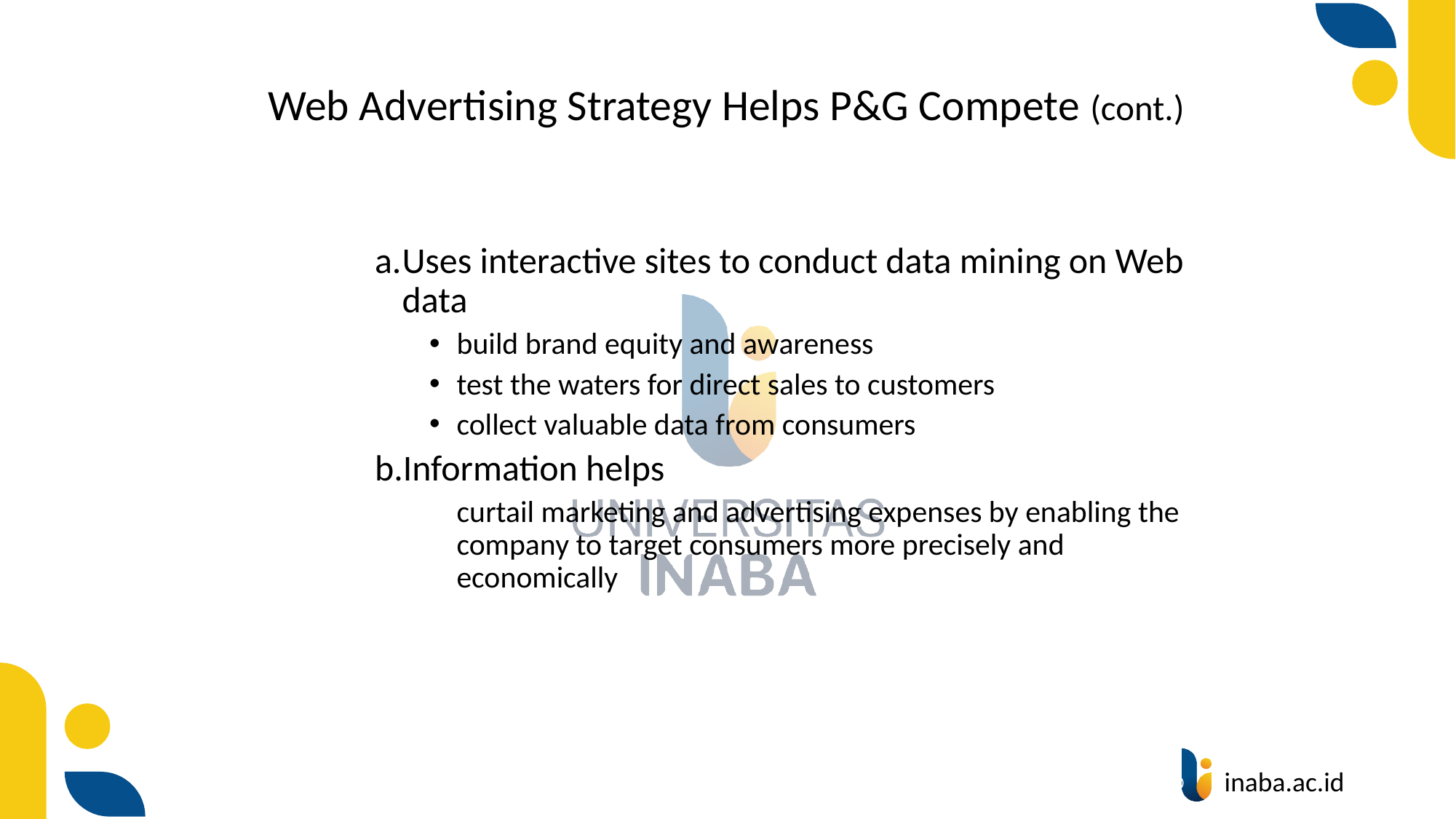

# Web Advertising Strategy Helps P&G Compete (cont.)
Uses interactive sites to conduct data mining on Web data
build brand equity and awareness
test the waters for direct sales to customers
collect valuable data from consumers
Information helps
	curtail marketing and advertising expenses by enabling the company to target consumers more precisely and economically
8
© Prentice Hall 2004